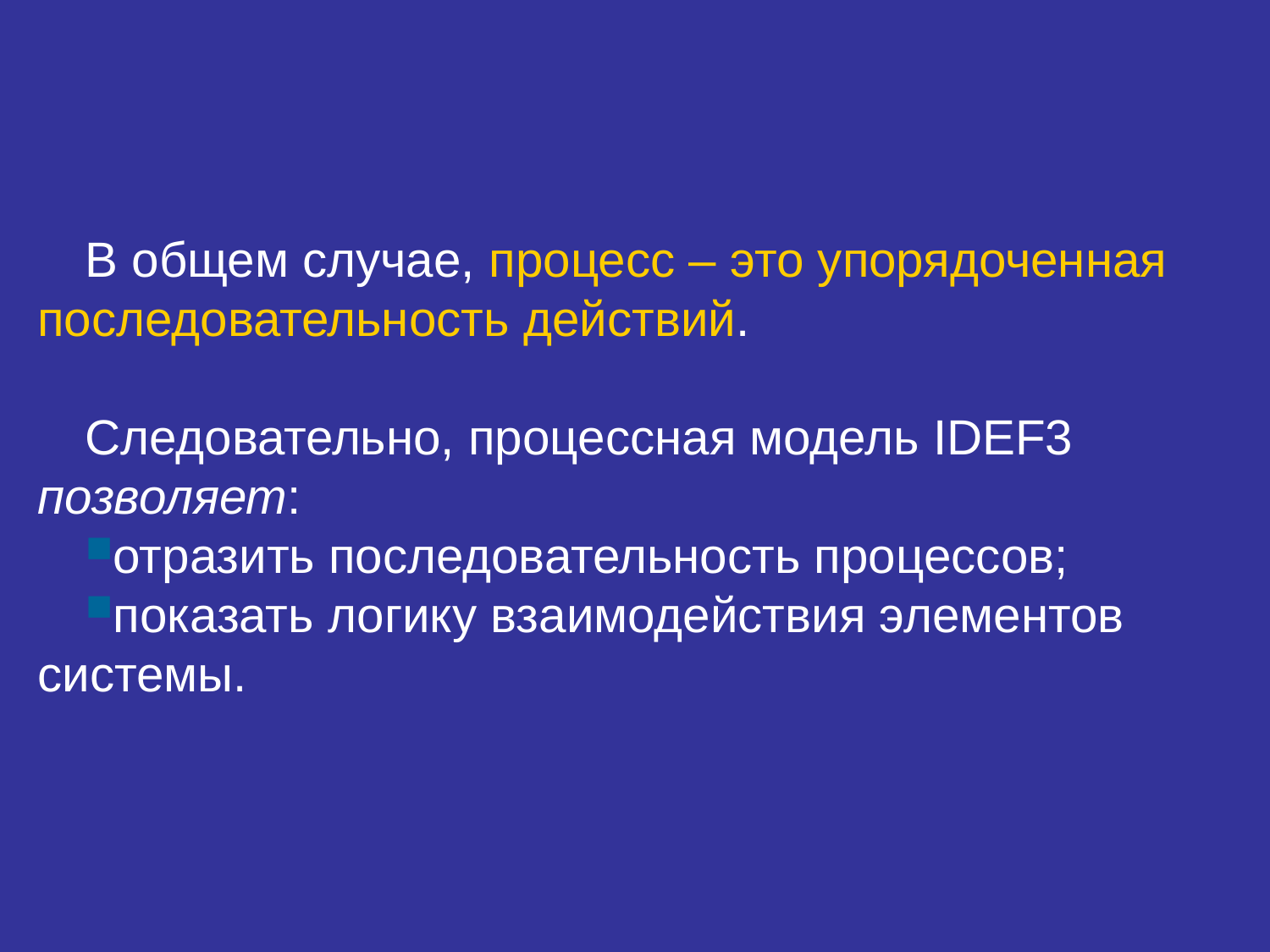

В общем случае, процесс – это упорядоченная последовательность действий.

Следовательно, процессная модель IDEF3 позволяет:
отразить последовательность процессов;
показать логику взаимодействия элементов системы.
62